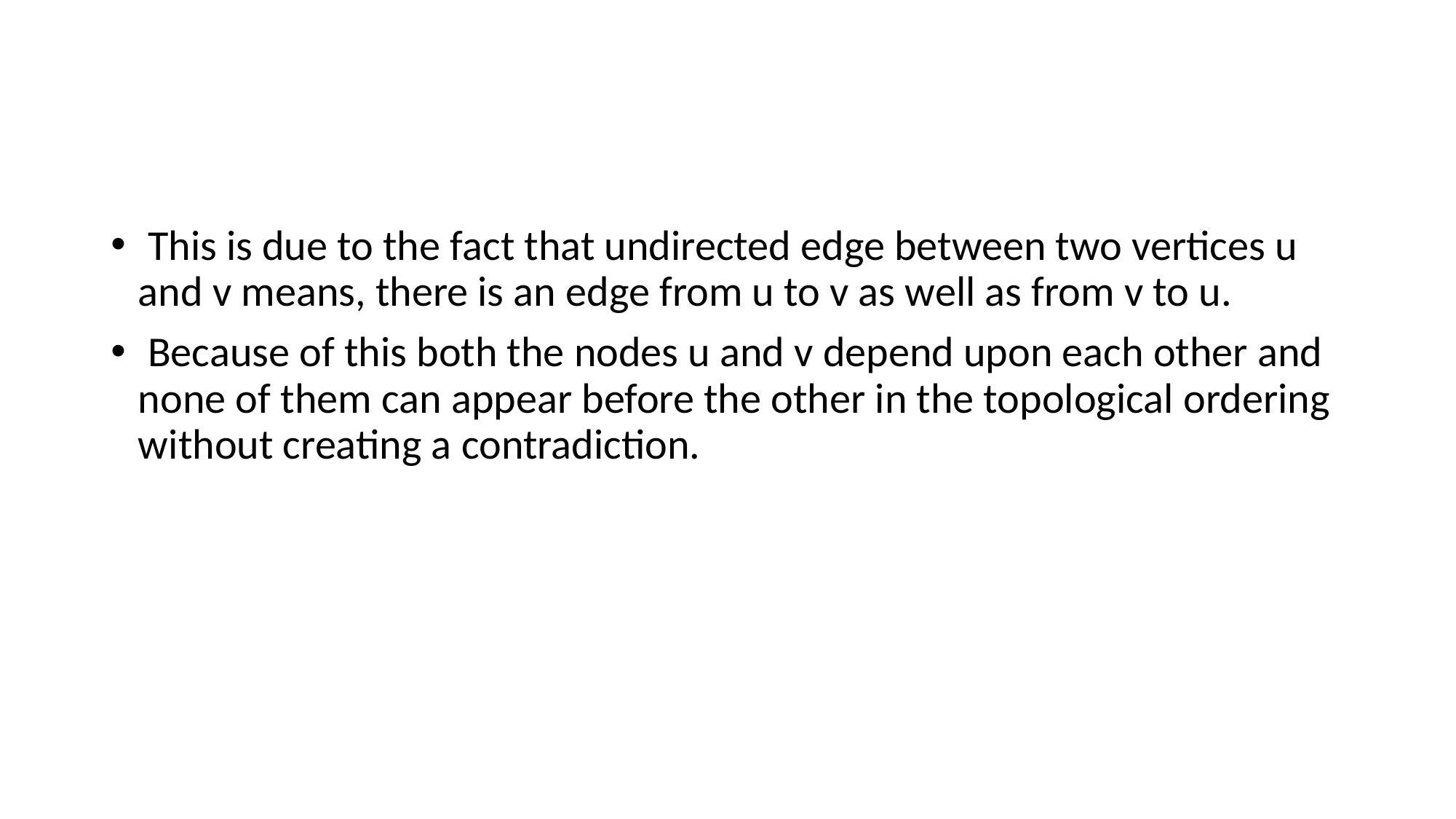

#
 This is due to the fact that undirected edge between two vertices u and v means, there is an edge from u to v as well as from v to u.
 Because of this both the nodes u and v depend upon each other and none of them can appear before the other in the topological ordering without creating a contradiction.